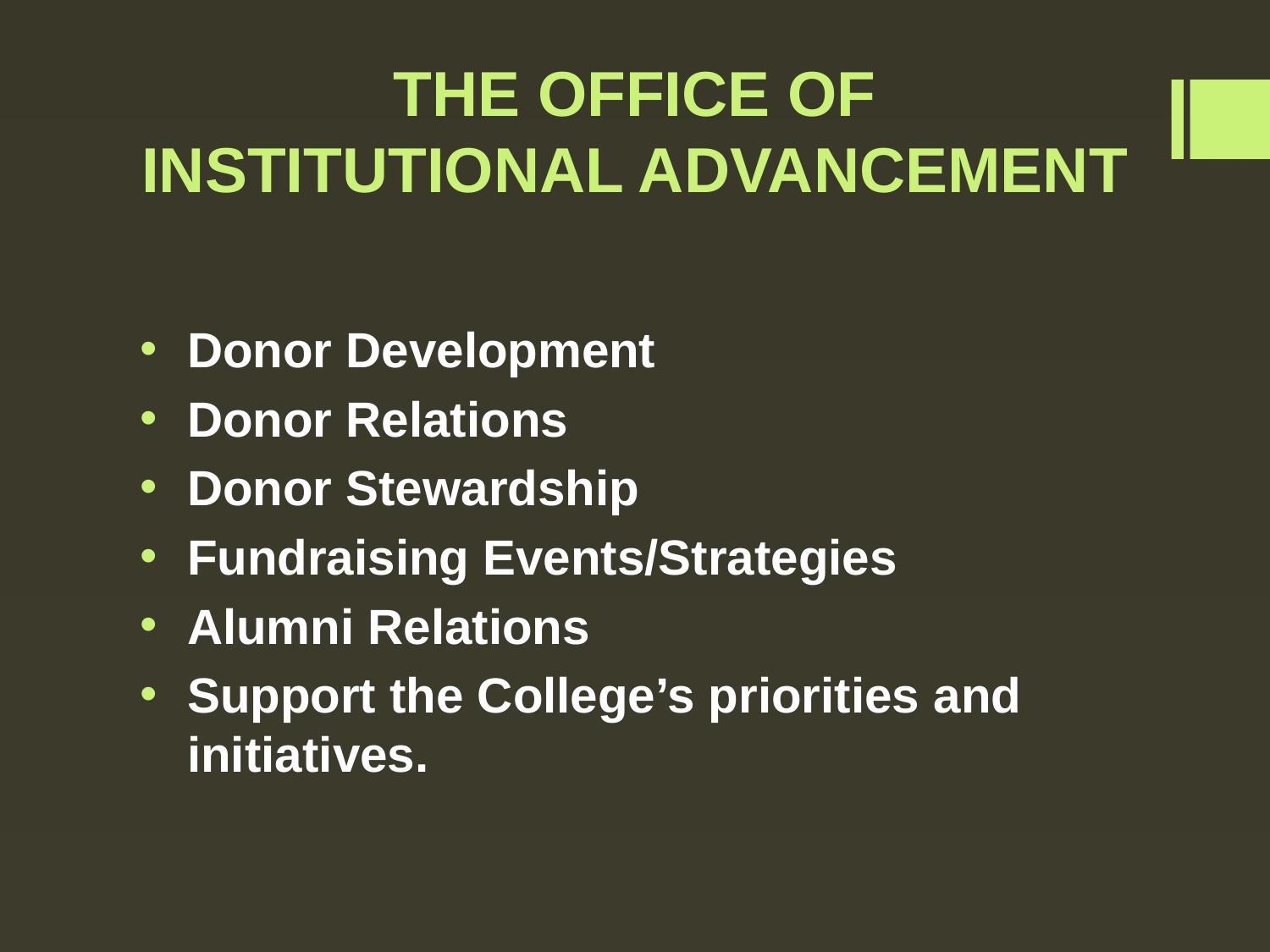

# THE OFFICE OF INSTITUTIONAL ADVANCEMENT

Donor Development
Donor Relations
Donor Stewardship
Fundraising Events/Strategies
Alumni Relations
Support the College’s priorities and initiatives.